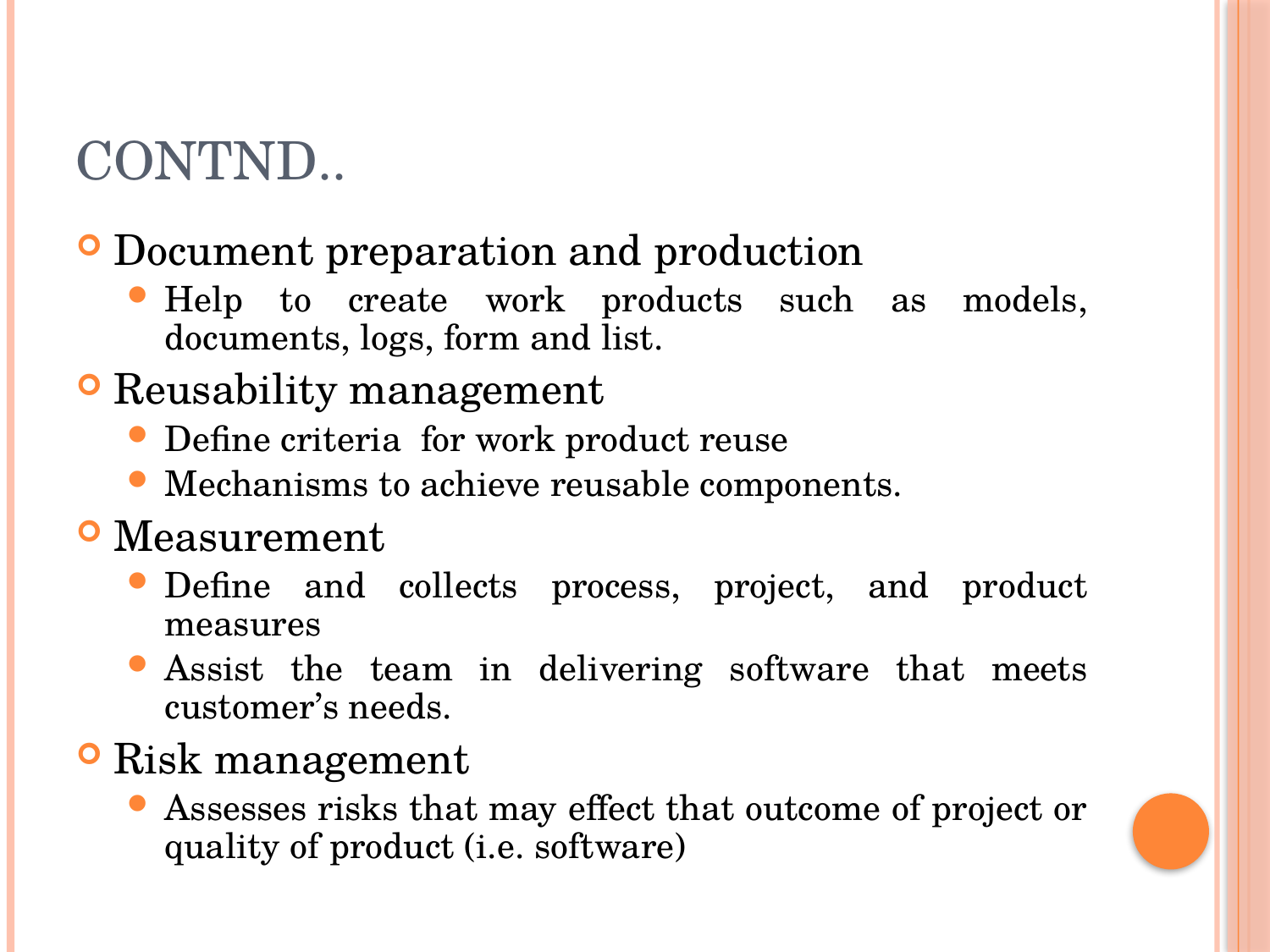

# Contnd..
Document preparation and production
Help to create work products such as models, documents, logs, form and list.
Reusability management
Define criteria  for work product reuse
Mechanisms to achieve reusable components.
Measurement
Define and collects process, project, and product measures
Assist the team in delivering software that meets customer’s needs.
Risk management
Assesses risks that may effect that outcome of project or quality of product (i.e. software)